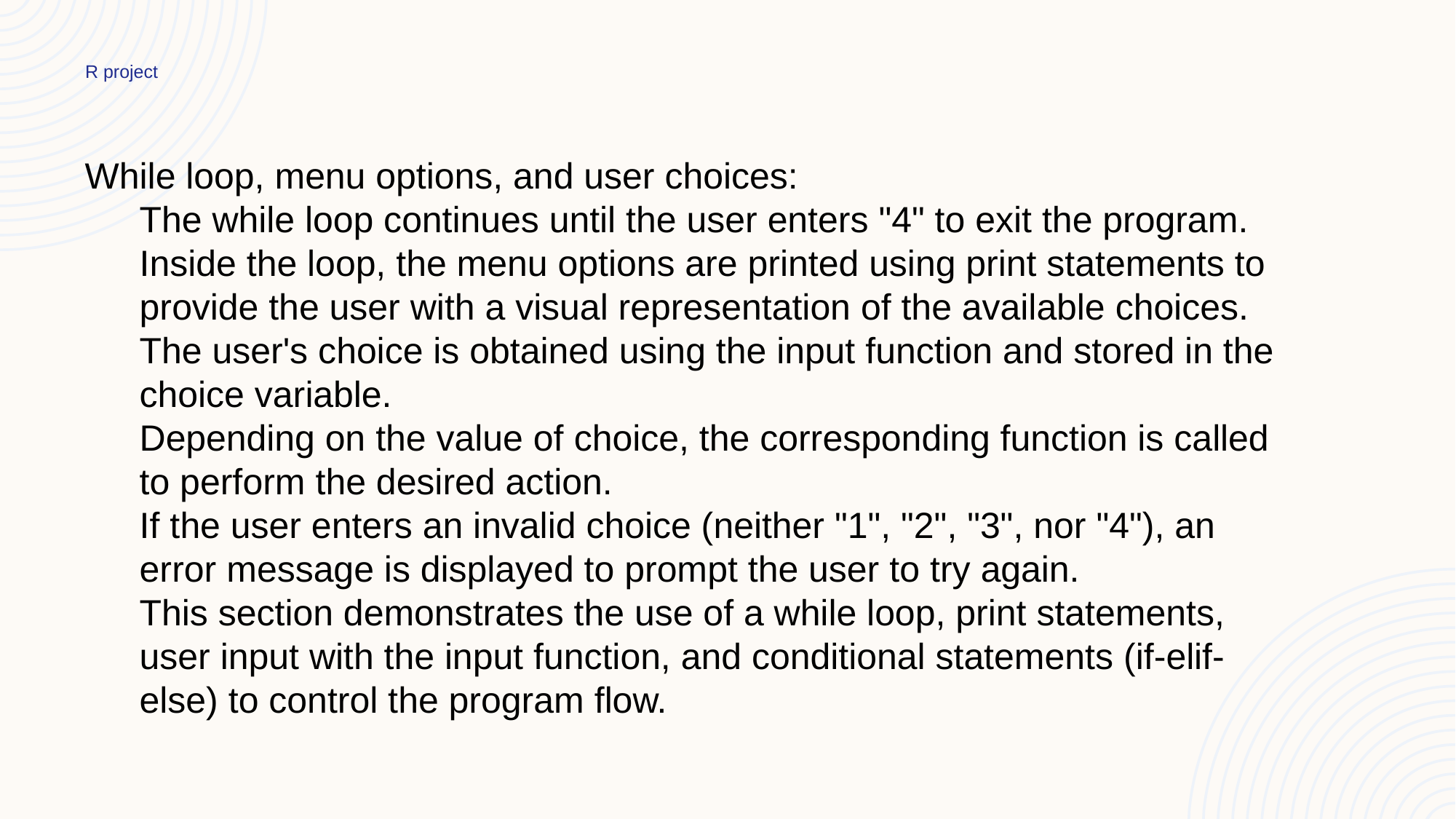

R project
20
While loop, menu options, and user choices:
The while loop continues until the user enters "4" to exit the program.
Inside the loop, the menu options are printed using print statements to provide the user with a visual representation of the available choices.
The user's choice is obtained using the input function and stored in the choice variable.
Depending on the value of choice, the corresponding function is called to perform the desired action.
If the user enters an invalid choice (neither "1", "2", "3", nor "4"), an error message is displayed to prompt the user to try again.
This section demonstrates the use of a while loop, print statements, user input with the input function, and conditional statements (if-elif-else) to control the program flow.